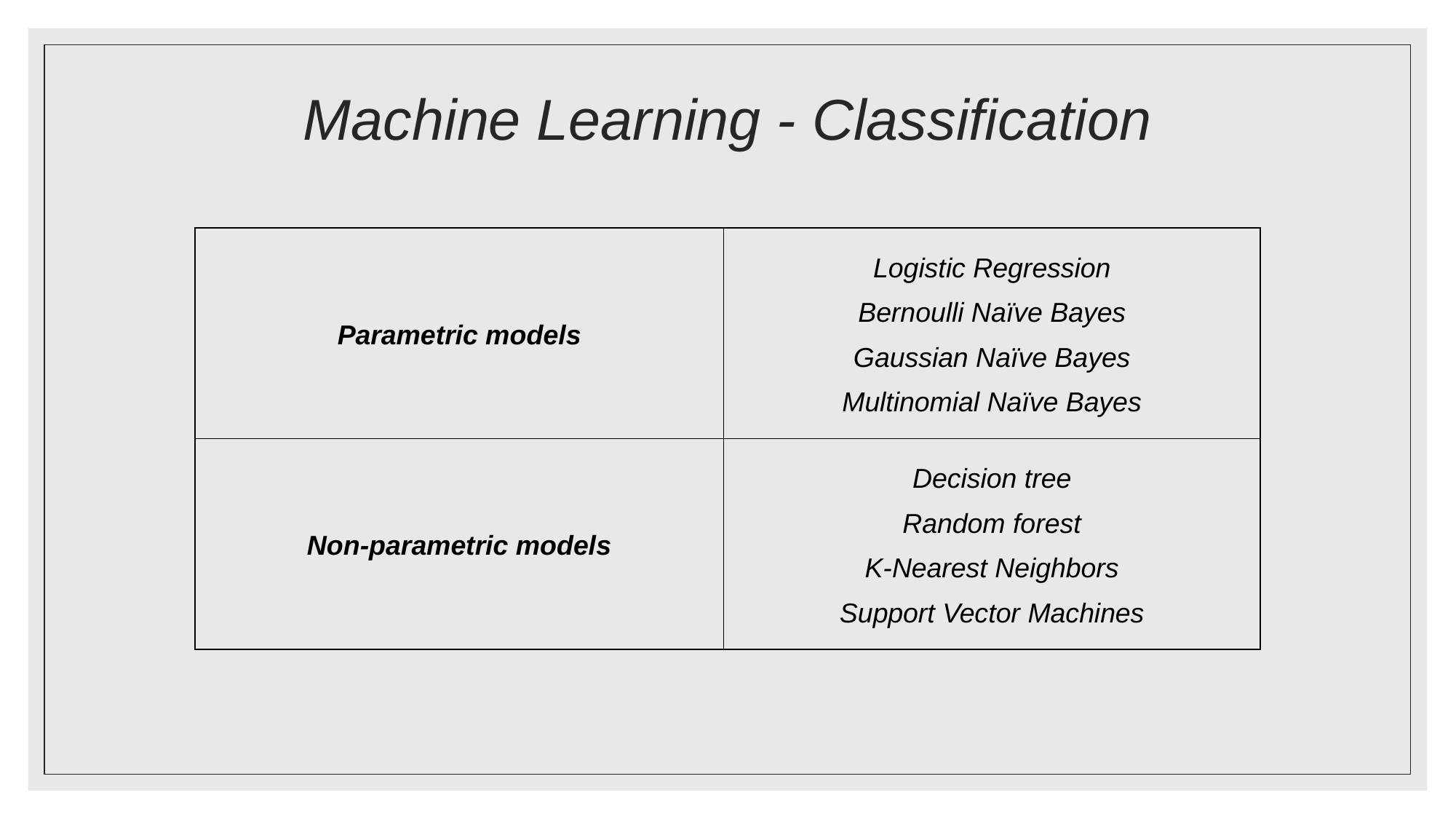

# Machine Learning - Classification

| Parametric models | Logistic Regression Bernoulli Naïve Bayes Gaussian Naïve Bayes Multinomial Naïve Bayes |
| --- | --- |
| Non-parametric models | Decision tree Random forest K-Nearest Neighbors Support Vector Machines |